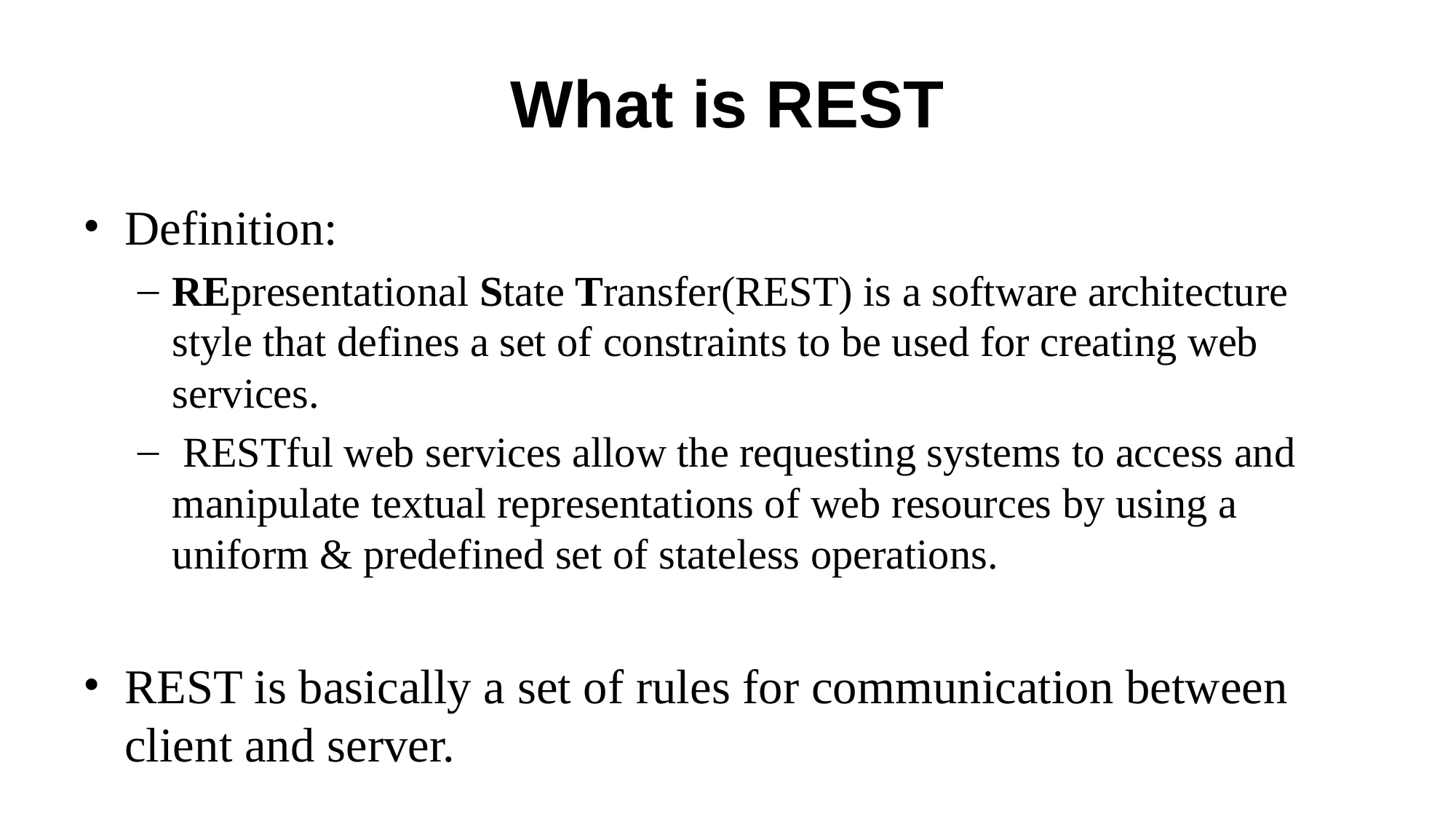

# What is REST
Definition:
REpresentational State Transfer(REST) is a software architecture style that defines a set of constraints to be used for creating web services.
 RESTful web services allow the requesting systems to access and manipulate textual representations of web resources by using a uniform & predefined set of stateless operations.

REST is basically a set of rules for communication between client and server.